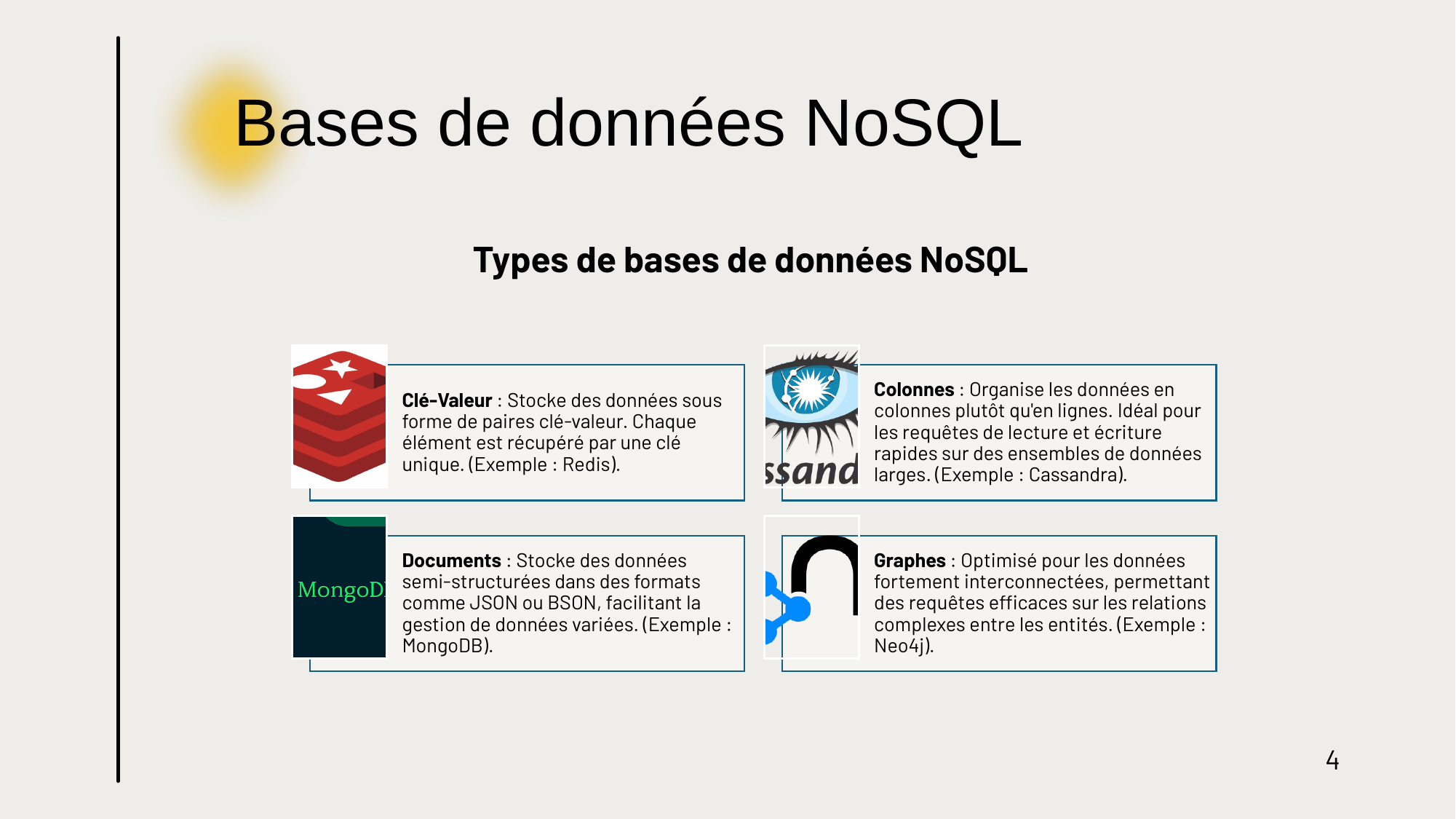

# Bases de données NoSQL
Types de bases de données NoSQL

Clé-Valeur : Stocke des données sous forme de paires clé-valeur. Chaque élément est récupéré par une clé unique. (Exemple : Redis).
Colonnes : Organise les données en colonnes plutôt qu'en lignes. Idéal pour les requêtes de lecture et écriture rapides sur des ensembles de données larges. (Exemple : Cassandra).
Documents : Stocke des données semi-structurées dans des formats comme JSON ou BSON, facilitant la gestion de données variées. (Exemple : MongoDB).
Graphes : Optimisé pour les données fortement interconnectées, permettant des requêtes efficaces sur les relations complexes entre les entités. (Exemple : Neo4j).
4